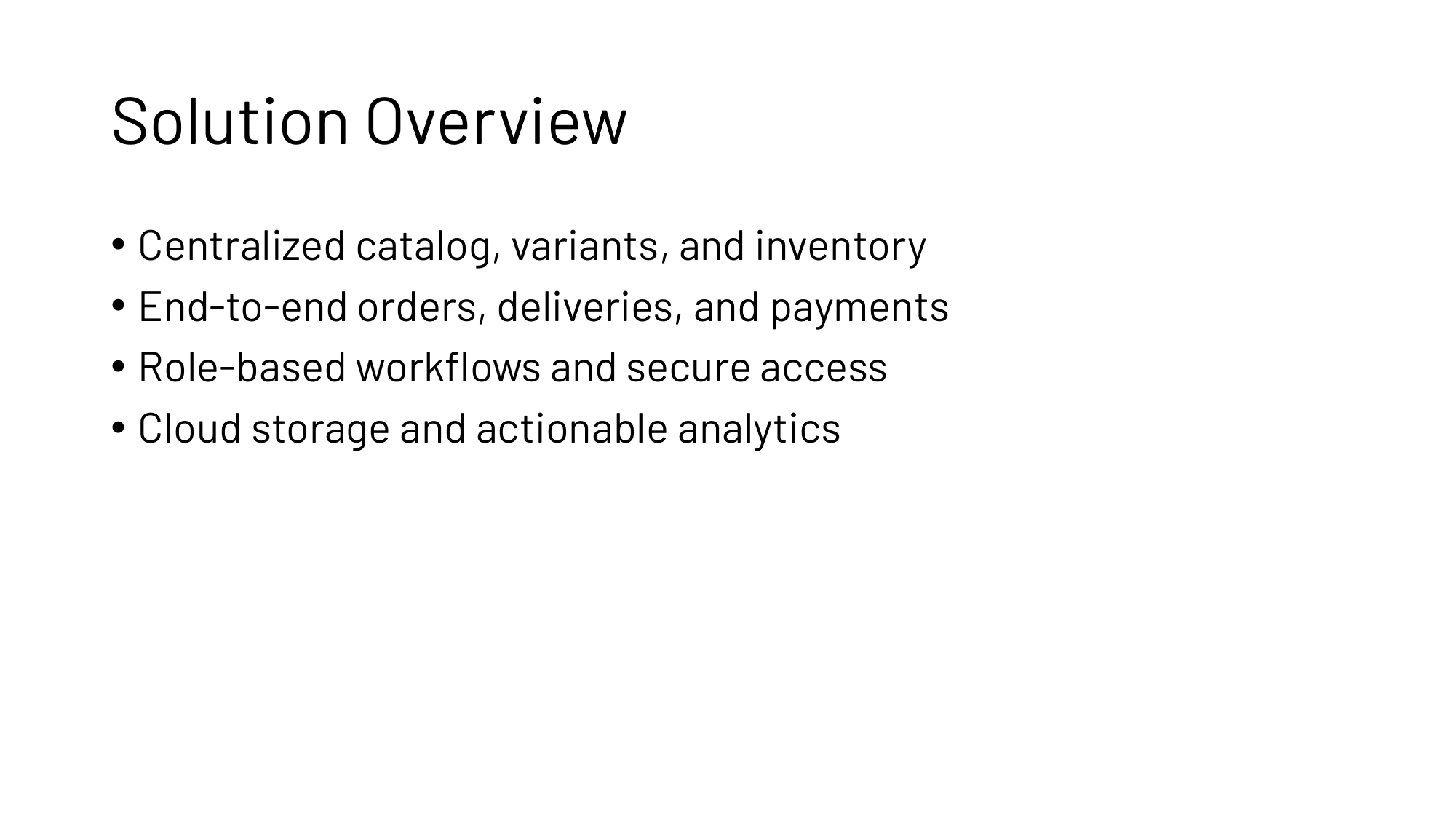

# Solution Overview
Centralized catalog, variants, and inventory
End-to-end orders, deliveries, and payments
Role-based workflows and secure access
Cloud storage and actionable analytics